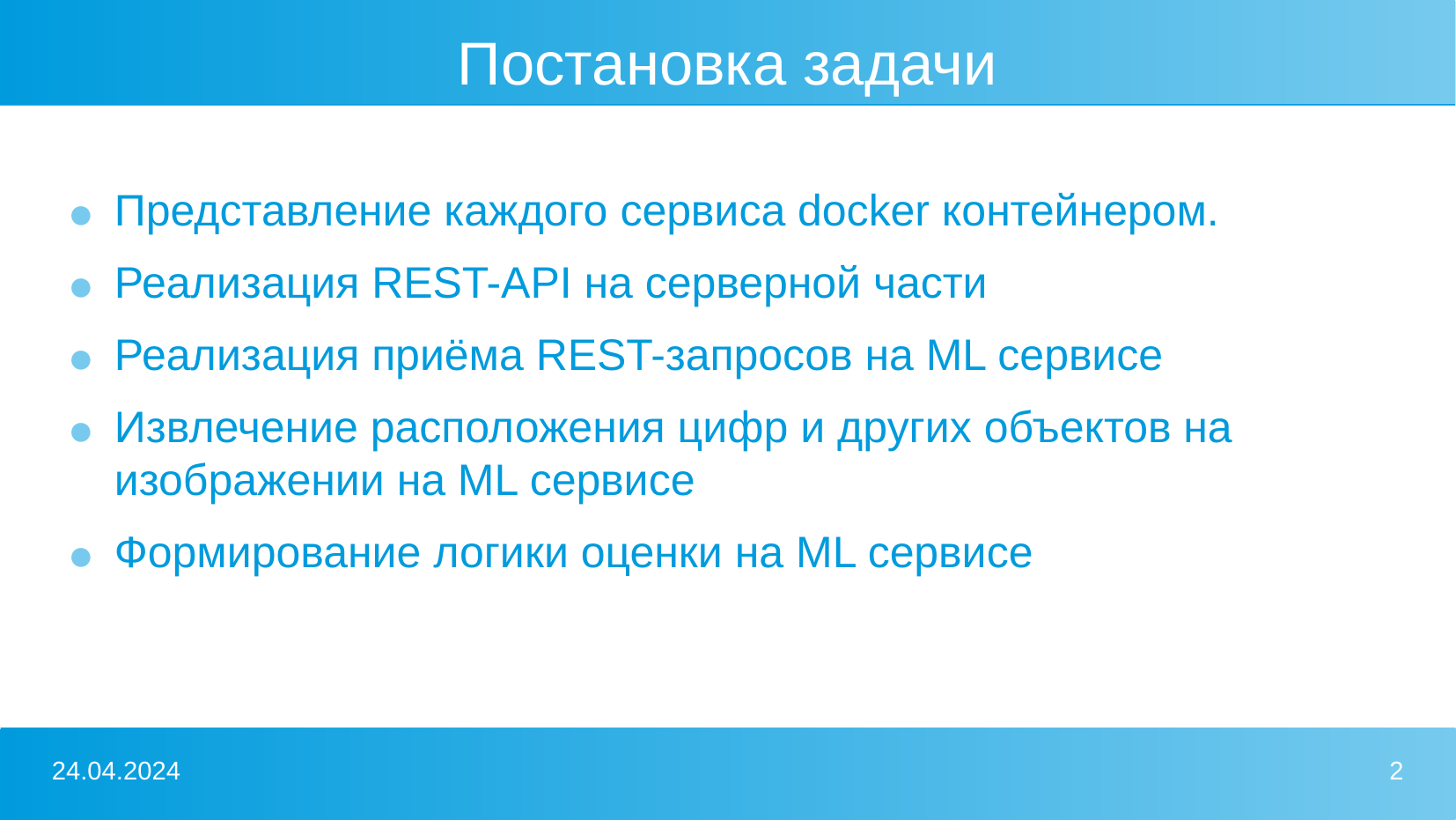

# Постановка задачи
Представление каждого сервиса docker контейнером.
Реализация REST-API на серверной части
Реализация приёма REST-запросов на ML сервисе
Извлечение расположения цифр и других объектов на изображении на ML сервисе
Формирование логики оценки на ML сервисе
24.04.2024
2